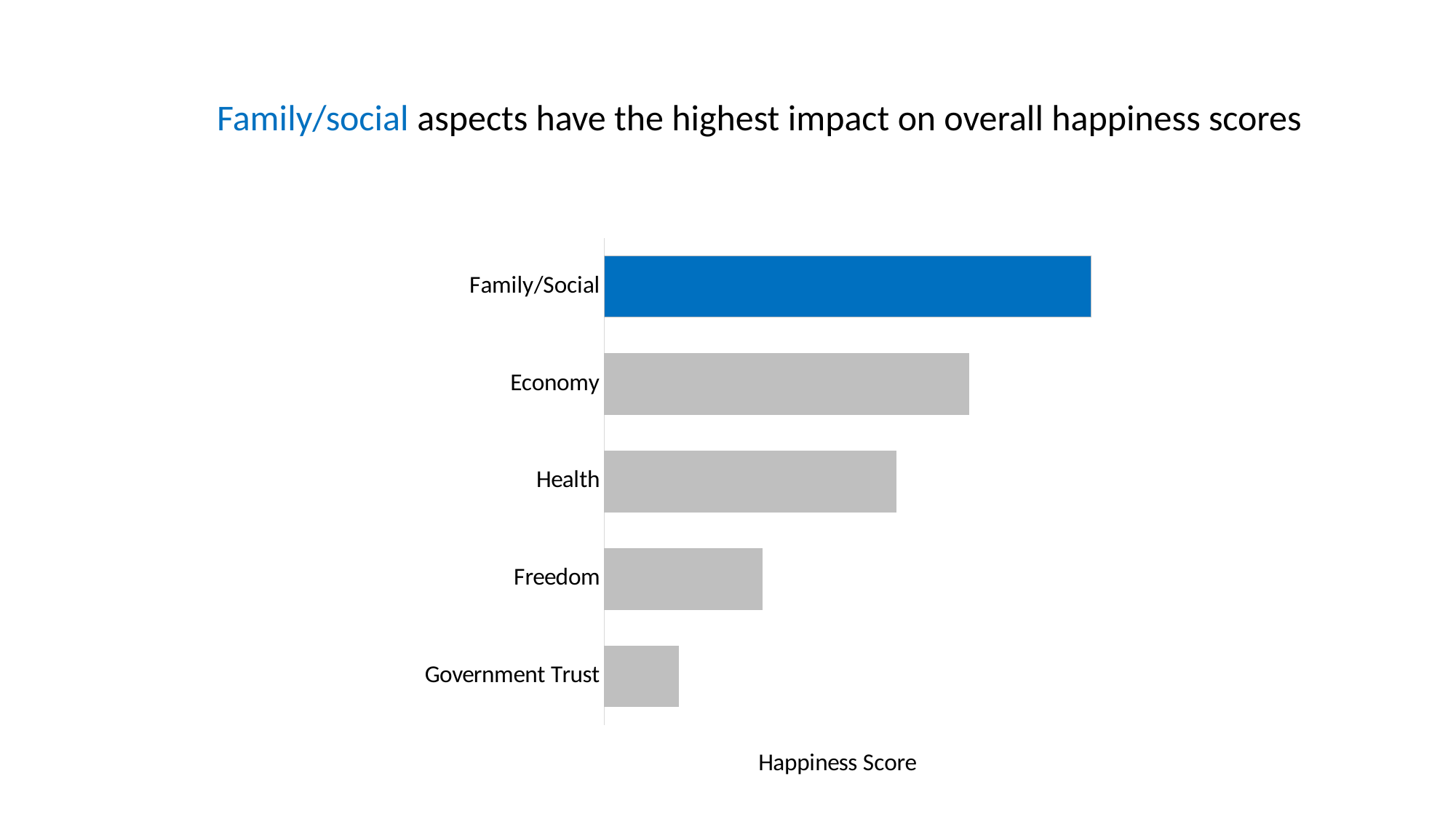

# Family/social aspects have the highest impact on overall happiness scores

### Chart

| Category |  |
|---|---|
| Family/Social | 1.208814103 |
| Economy | 0.905147436 |
| Health | 0.72524359 |
| Freedom | 0.392570531 |
| Government Trust | 0.184846154 |